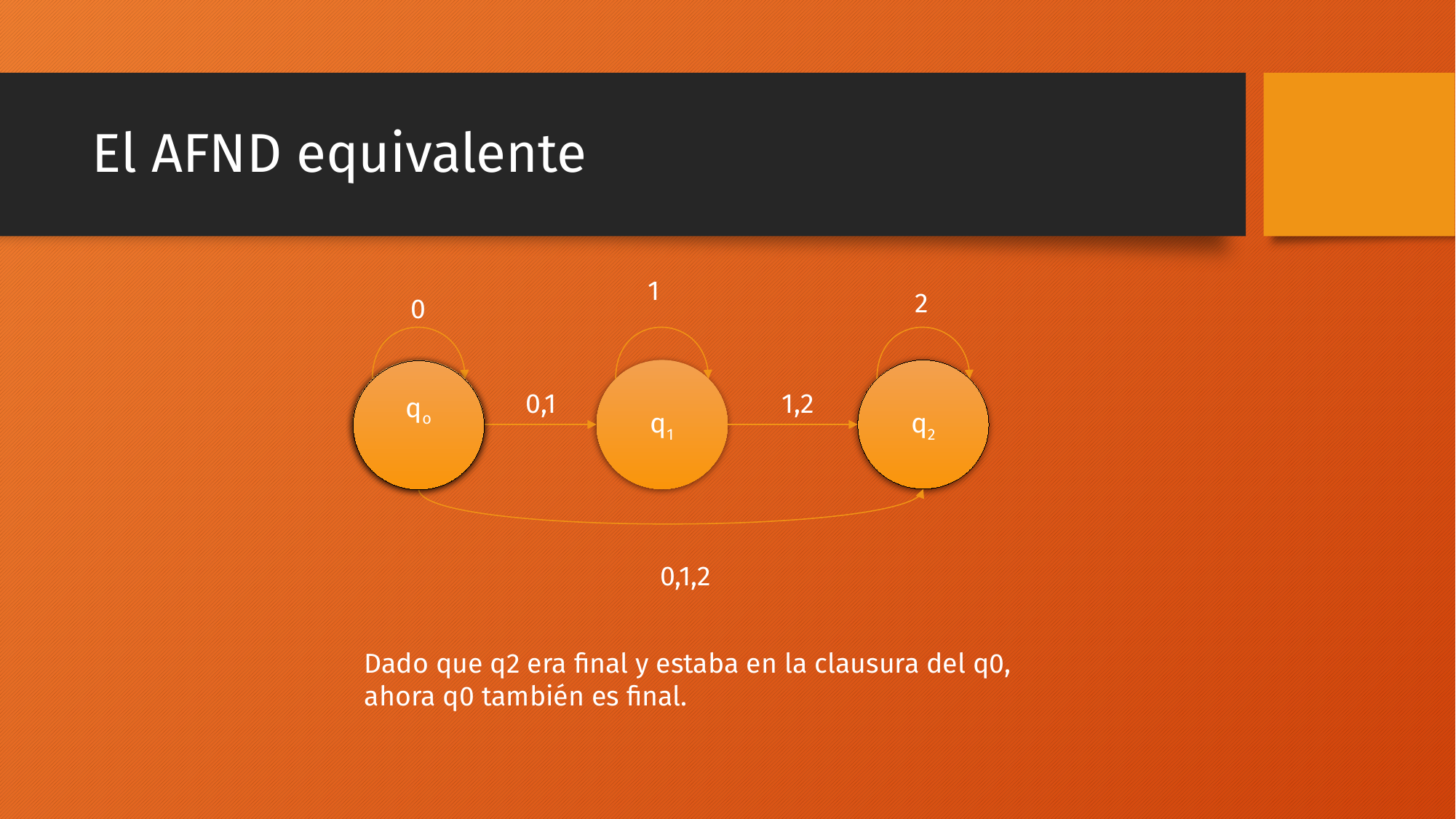

# El AFND equivalente
1
2
0
qo

q1
q2
qo

0,1
1,2
0,1,2
Dado que q2 era final y estaba en la clausura del q0, ahora q0 también es final.